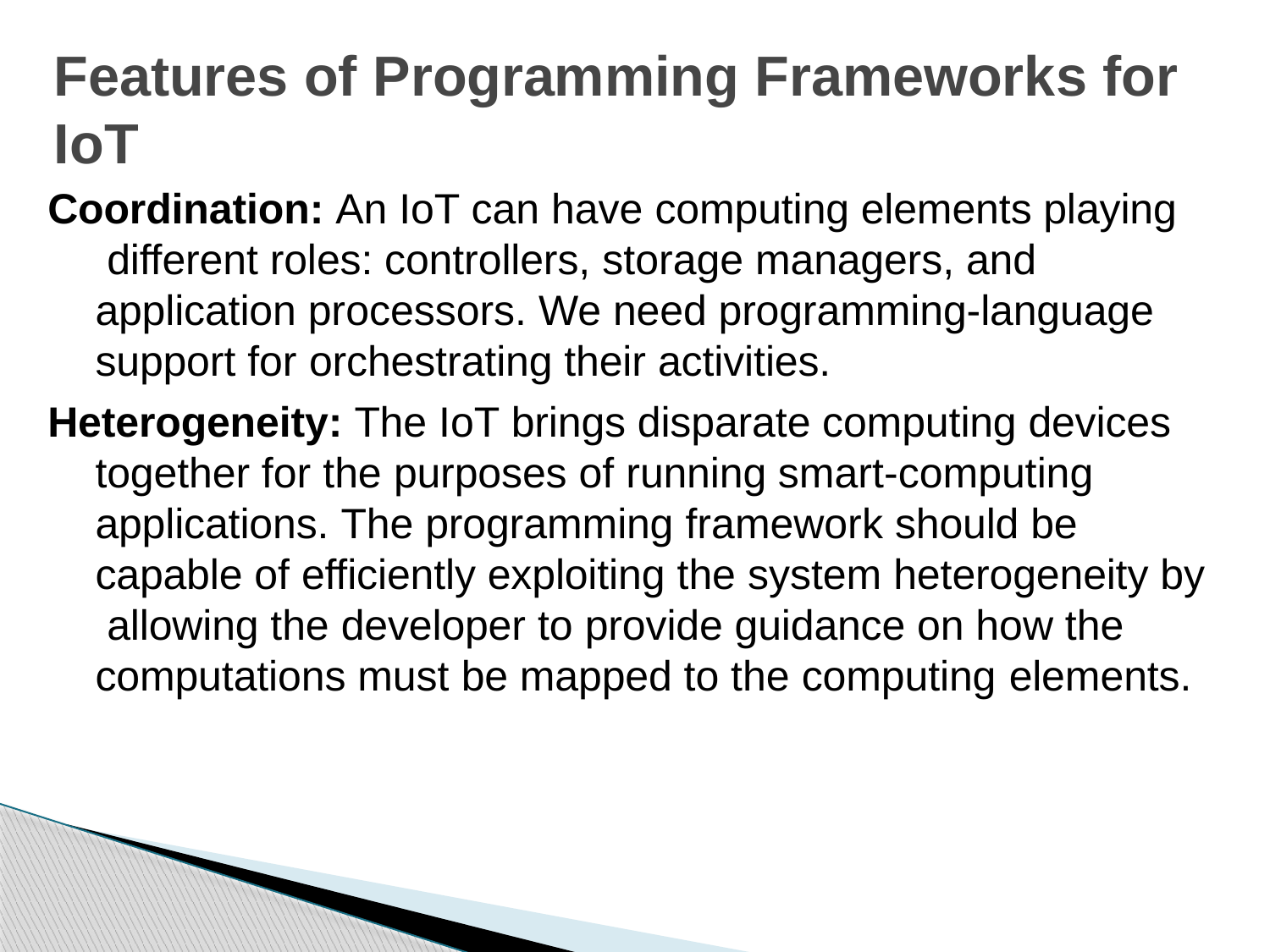

# Features of Programming Frameworks for IoT
Coordination: An IoT can have computing elements playing  different roles: controllers, storage managers, and  application processors. We need programming-language  support for orchestrating their activities.
Heterogeneity: The IoT brings disparate computing devices  together for the purposes of running smart-computing  applications. The programming framework should be  capable of efficiently exploiting the system heterogeneity by  allowing the developer to provide guidance on how the  computations must be mapped to the computing elements.